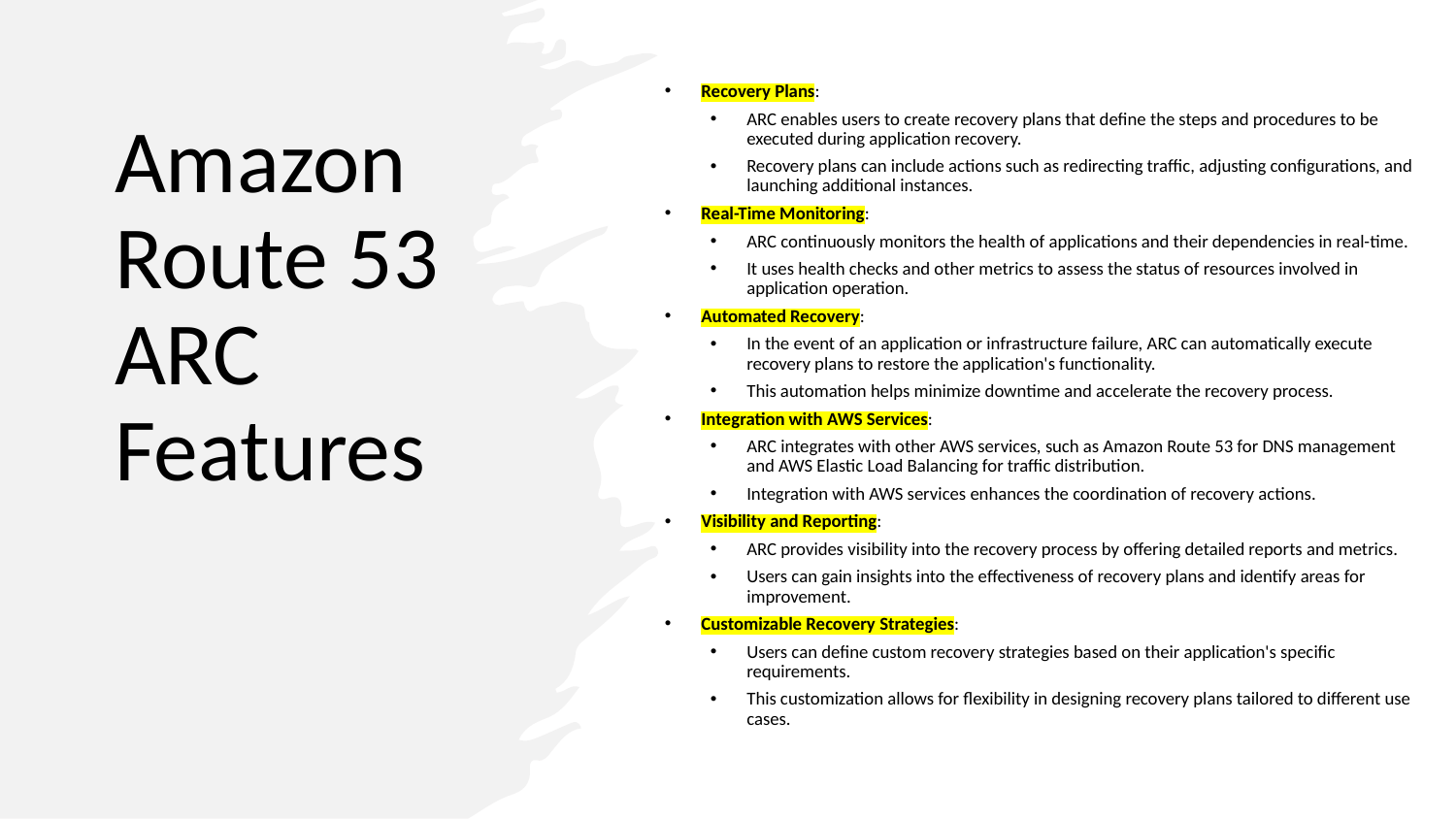

Recovery Plans:
ARC enables users to create recovery plans that define the steps and procedures to be executed during application recovery.
Recovery plans can include actions such as redirecting traffic, adjusting configurations, and launching additional instances.
Real-Time Monitoring:
ARC continuously monitors the health of applications and their dependencies in real-time.
It uses health checks and other metrics to assess the status of resources involved in application operation.
Automated Recovery:
In the event of an application or infrastructure failure, ARC can automatically execute recovery plans to restore the application's functionality.
This automation helps minimize downtime and accelerate the recovery process.
Integration with AWS Services:
ARC integrates with other AWS services, such as Amazon Route 53 for DNS management and AWS Elastic Load Balancing for traffic distribution.
Integration with AWS services enhances the coordination of recovery actions.
Visibility and Reporting:
ARC provides visibility into the recovery process by offering detailed reports and metrics.
Users can gain insights into the effectiveness of recovery plans and identify areas for improvement.
Customizable Recovery Strategies:
Users can define custom recovery strategies based on their application's specific requirements.
This customization allows for flexibility in designing recovery plans tailored to different use cases.
# Amazon Route 53 ARC Features